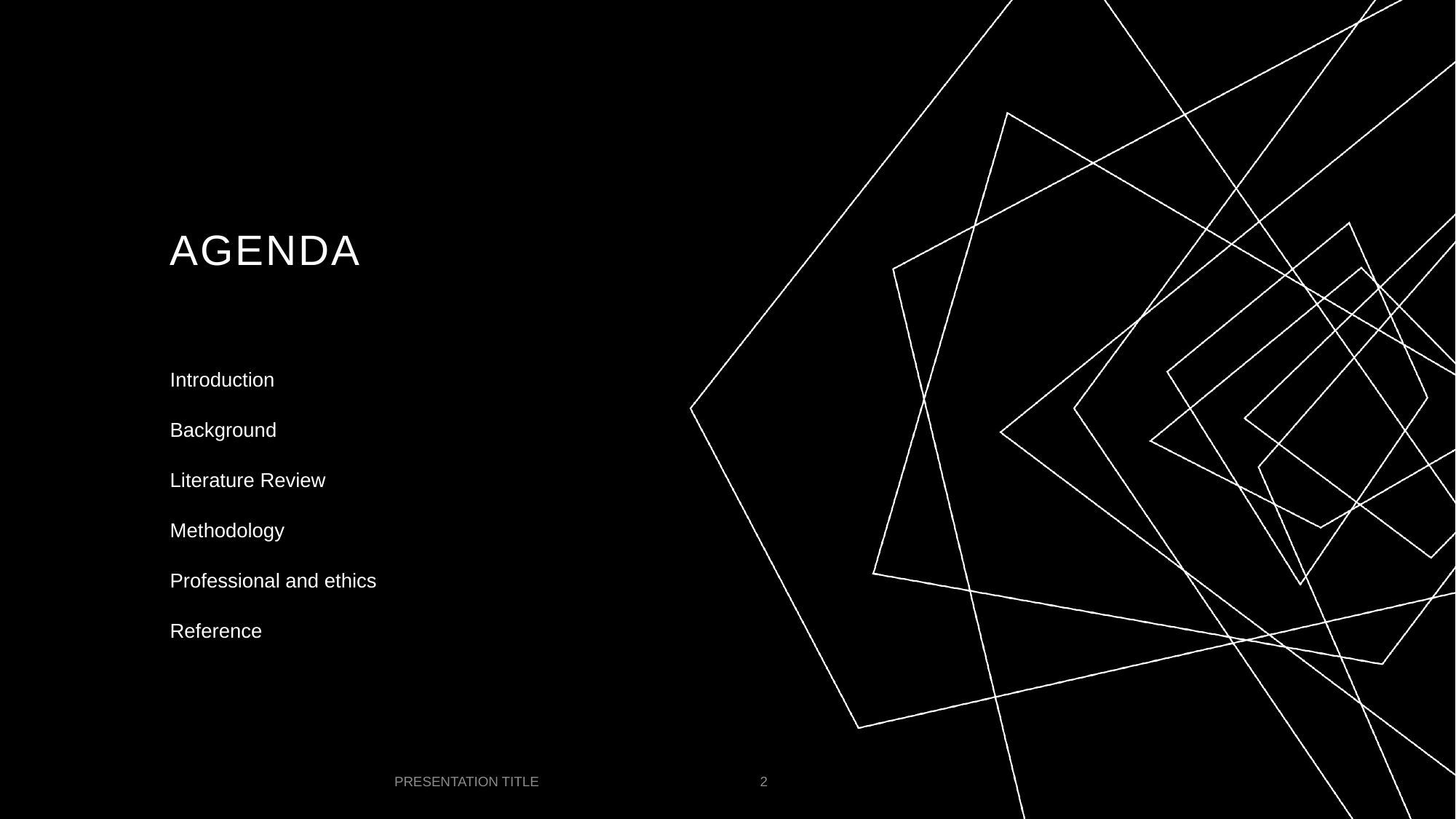

# AGENDA
Introduction
Background
Literature Review
Methodology
Professional and ethics
Reference
PRESENTATION TITLE
2